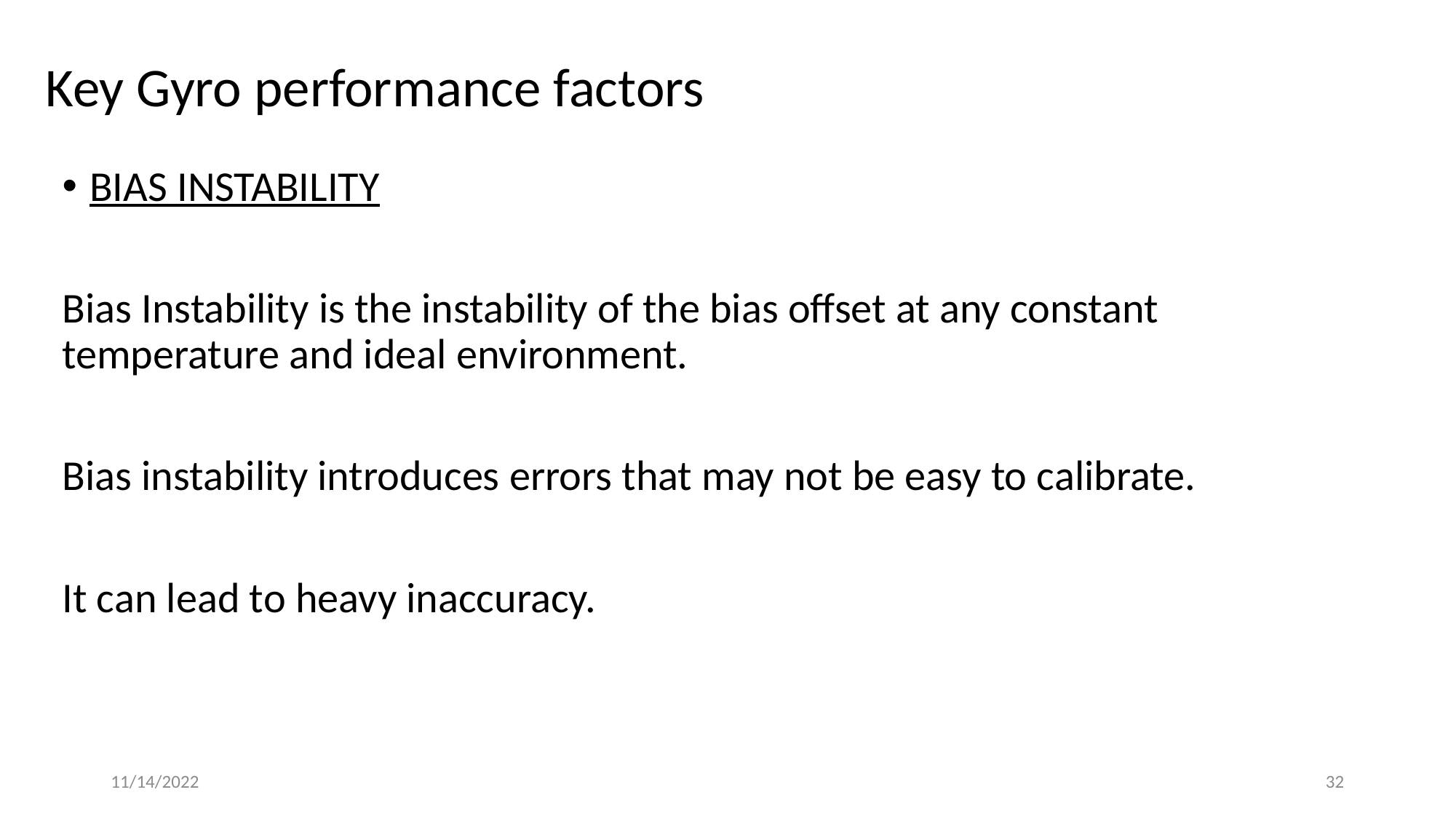

# Key Gyro performance factors

BIAS INSTABILITY

Bias Instability is the instability of the bias offset at any constant temperature and ideal environment.

Bias instability introduces errors that may not be easy to calibrate.

It can lead to heavy inaccuracy.

11/14/2022
32